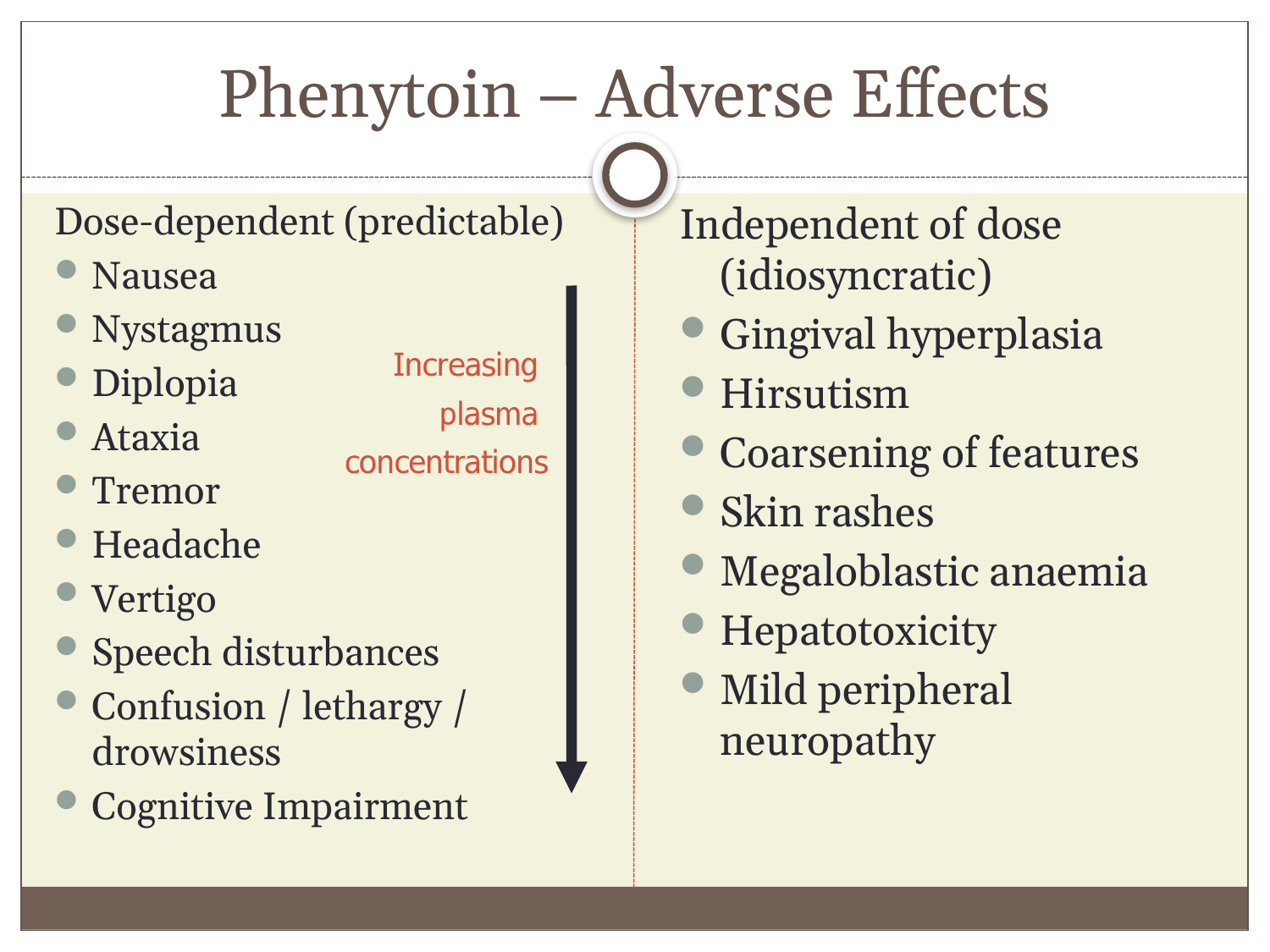

# Phenytoin – Adverse Effects
Dose-dependent (predictable)
Nausea
Nystagmus
Diplopia
Ataxia
Tremor
Headache
Vertigo
Speech disturbances
Confusion / lethargy / drowsiness
Cognitive Impairment

Independent of dose (idiosyncratic)
Gingival hyperplasia
Hirsutism
Coarsening of features
Skin rashes
Megaloblastic anaemia
Hepatotoxicity
Mild peripheral neuropathy

Increasing
plasma
concentrations